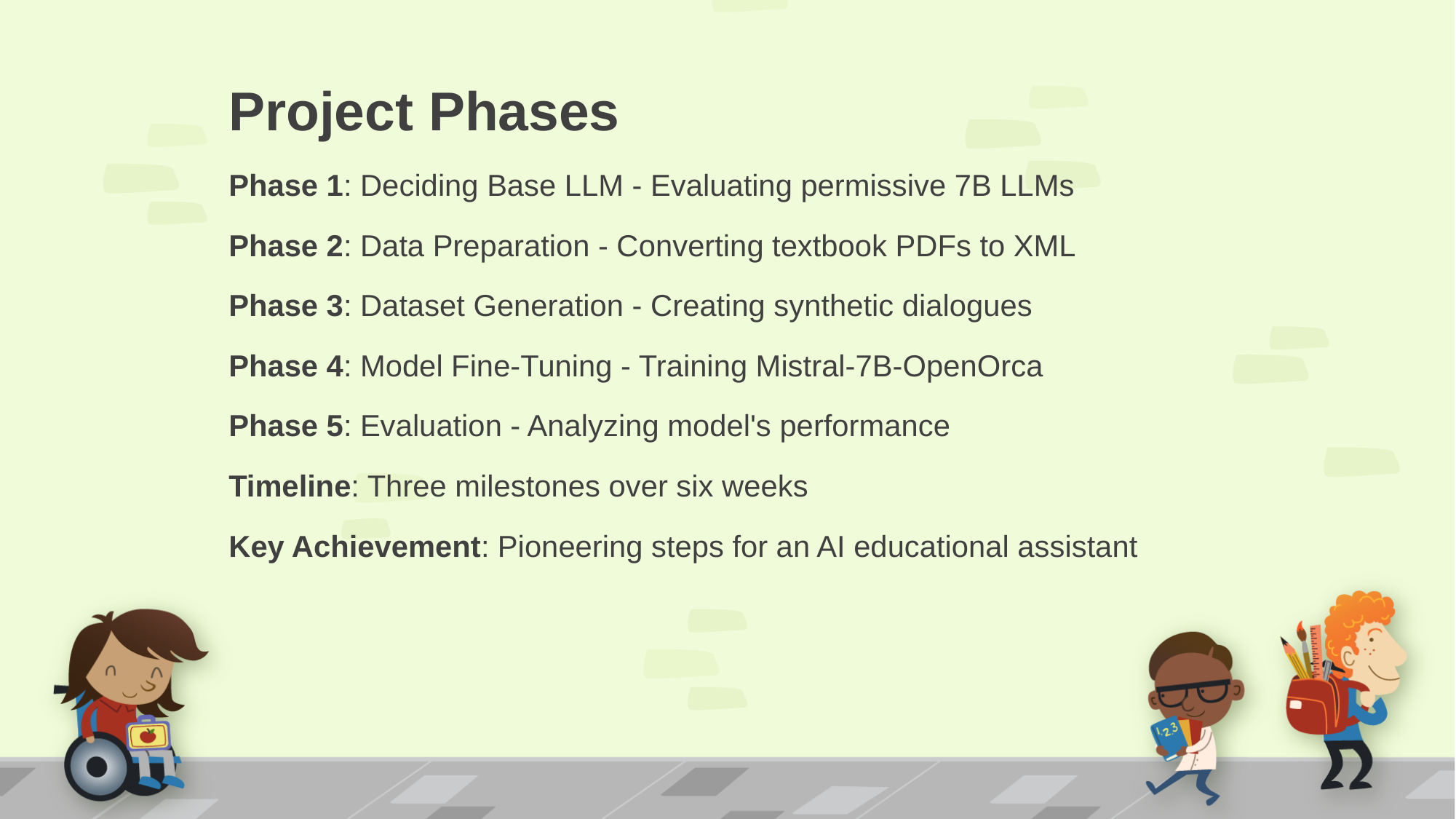

# Project Phases
Phase 1: Deciding Base LLM - Evaluating permissive 7B LLMs
Phase 2: Data Preparation - Converting textbook PDFs to XML
Phase 3: Dataset Generation - Creating synthetic dialogues
Phase 4: Model Fine-Tuning - Training Mistral-7B-OpenOrca
Phase 5: Evaluation - Analyzing model's performance
Timeline: Three milestones over six weeks
Key Achievement: Pioneering steps for an AI educational assistant